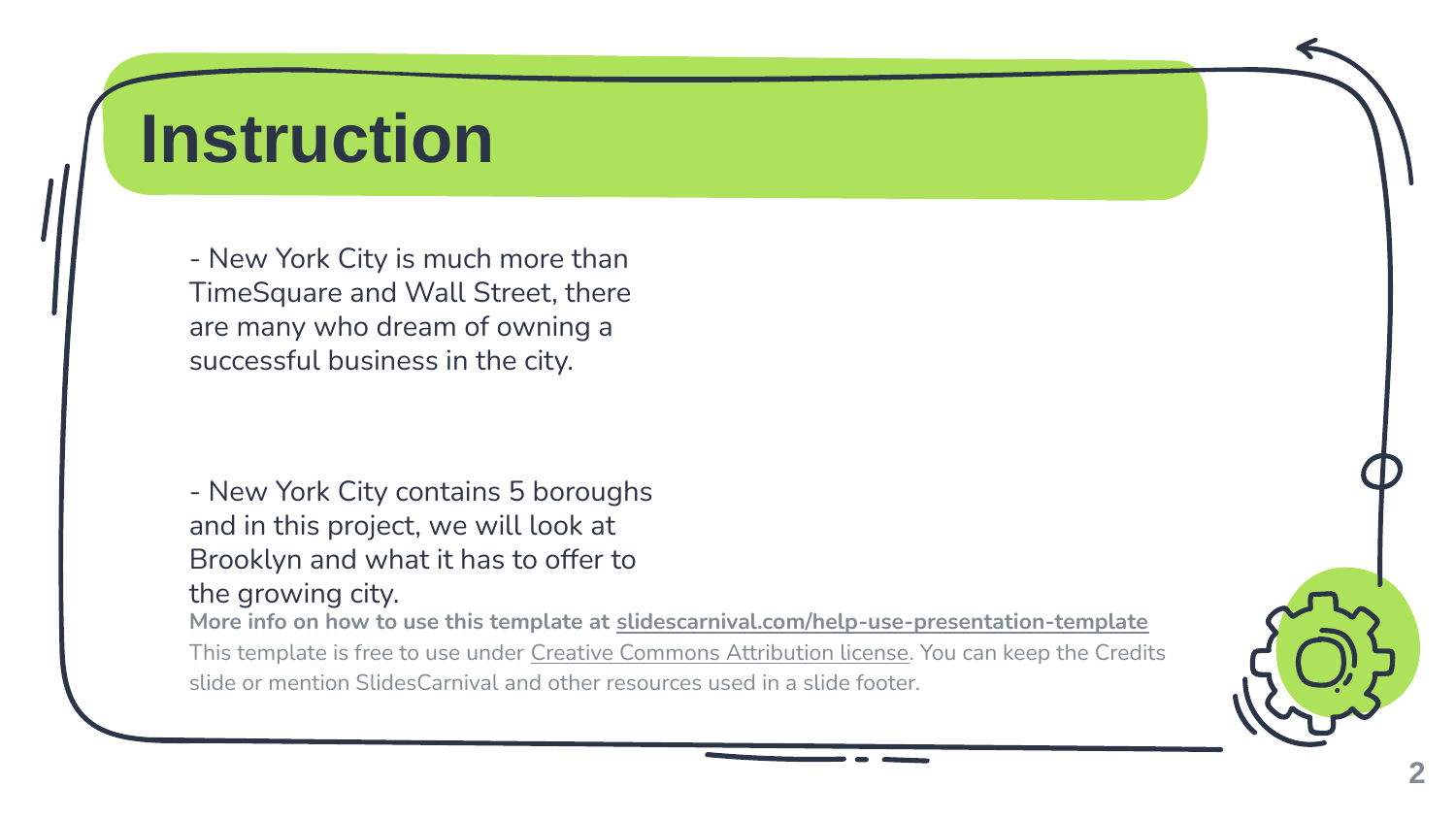

# Instruction
- New York City is much more than TimeSquare and Wall Street, there are many who dream of owning a successful business in the city.

- New York City contains 5 boroughs and in this project, we will look at Brooklyn and what it has to offer to the growing city.

More info on how to use this template at slidescarnival.com/help-use-presentation-template
This template is free to use under Creative Commons Attribution license. You can keep the Credits slide or mention SlidesCarnival and other resources used in a slide footer.

2